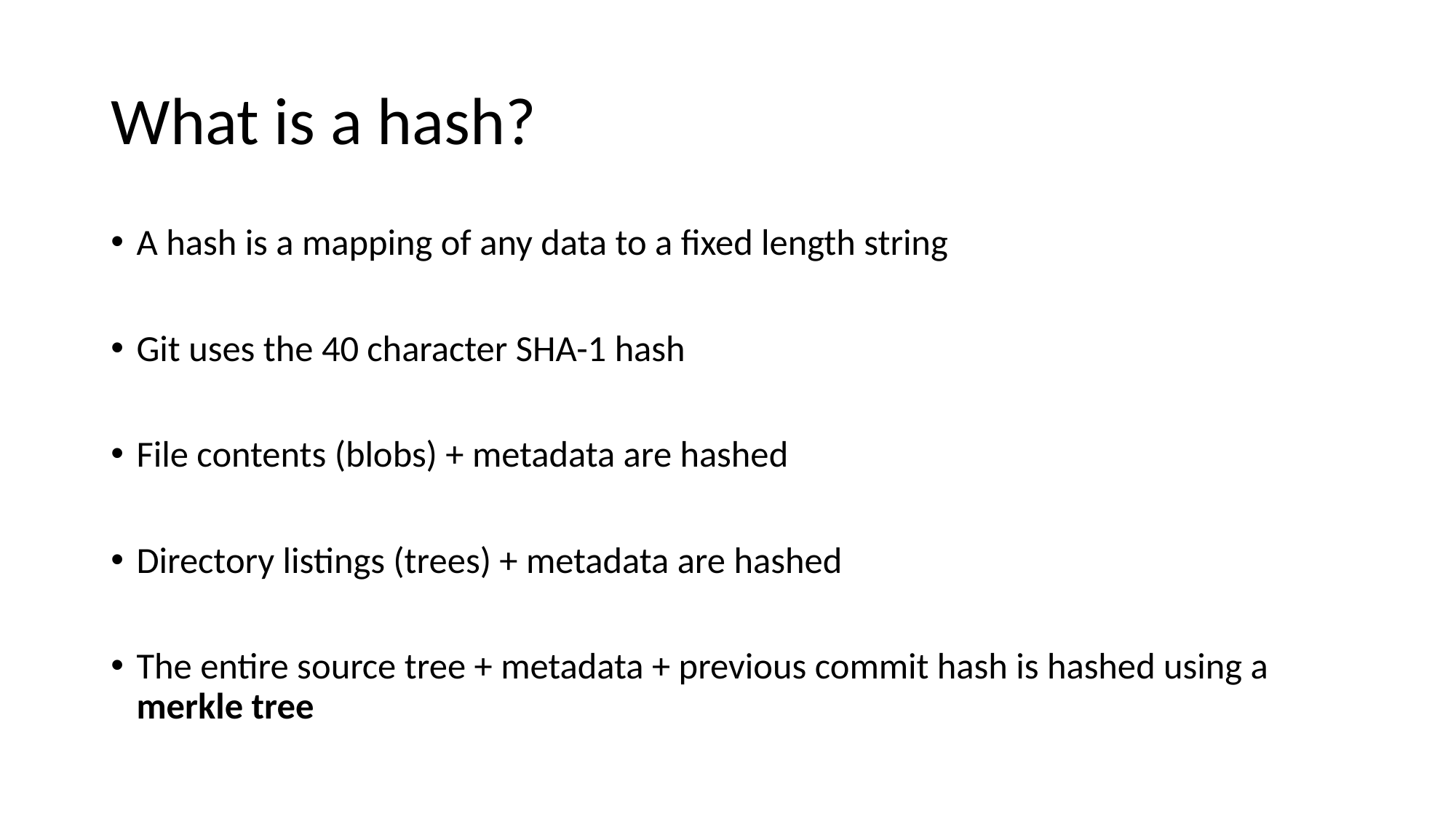

# What is a hash?
A hash is a mapping of any data to a fixed length string

Git uses the 40 character SHA-1 hash

File contents (blobs) + metadata are hashed

Directory listings (trees) + metadata are hashed

The entire source tree + metadata + previous commit hash is hashed using a merkle tree